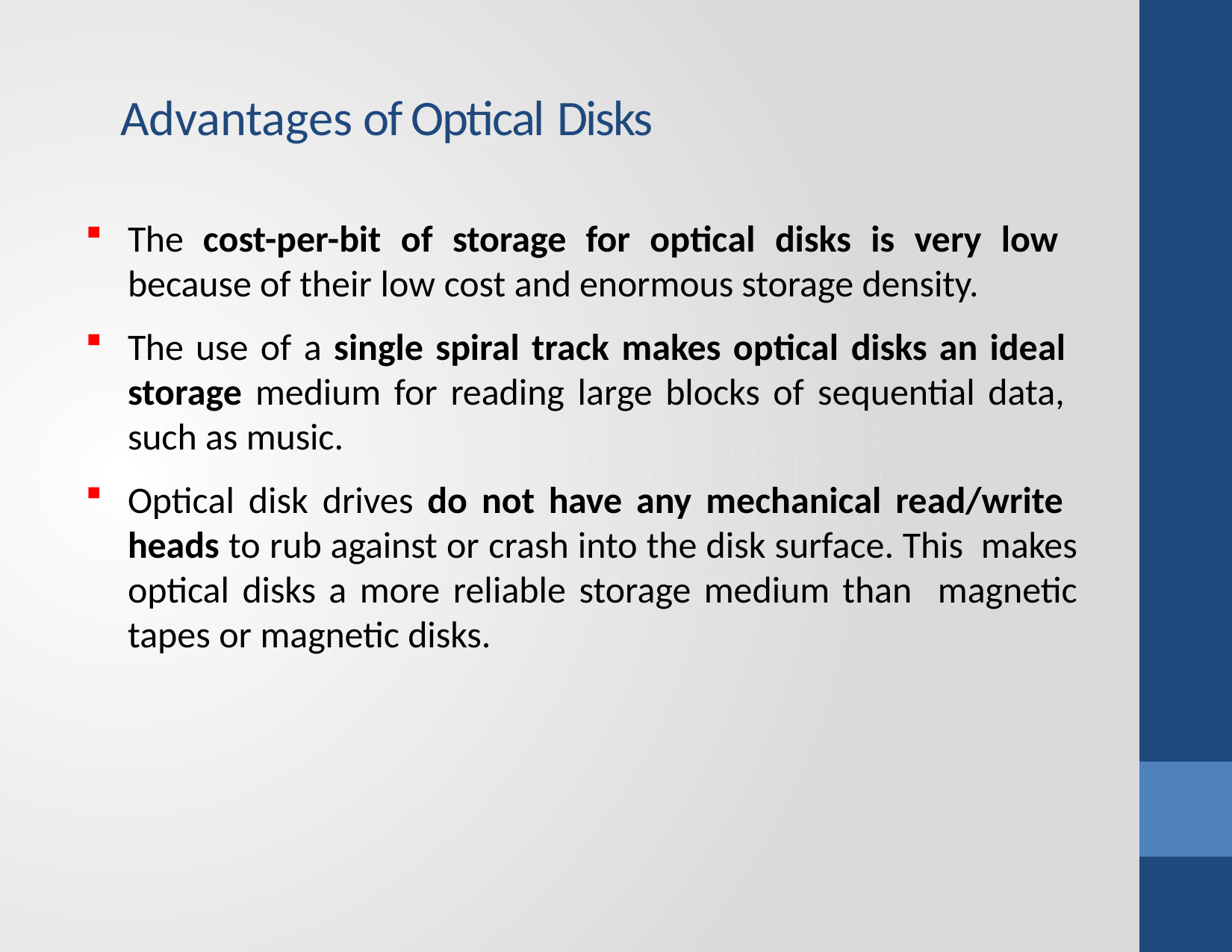

# Advantages of Optical Disks
The cost-per-bit of storage for optical disks is very low  because of their low cost and enormous storage density.
The use of a single spiral track makes optical disks an ideal  storage medium for reading large blocks of sequential data,  such as music.
Optical disk drives do not have any mechanical read/write  heads to rub against or crash into the disk surface. This  makes optical disks a more reliable storage medium than  magnetic tapes or magnetic disks.